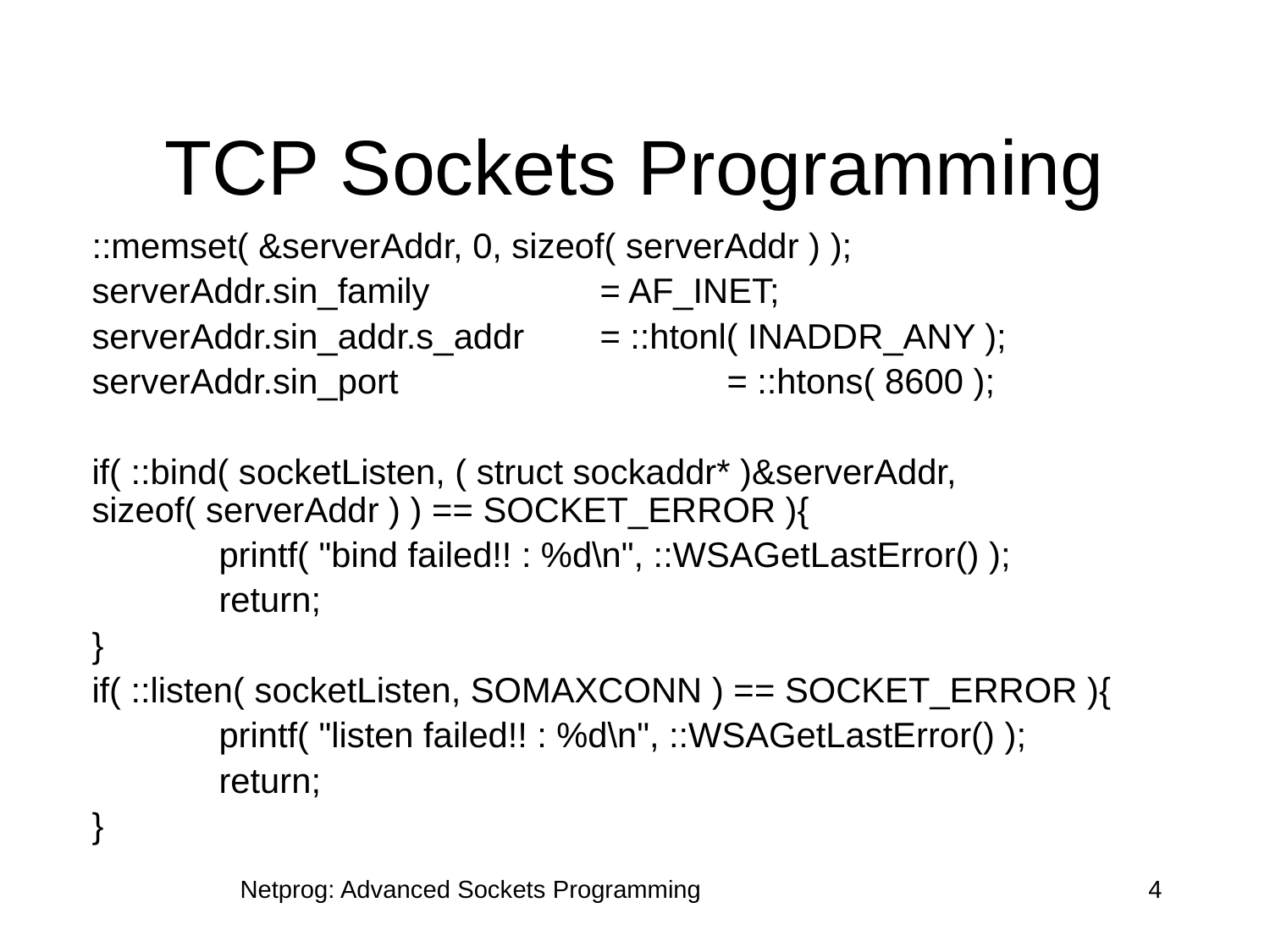

# TCP Sockets Programming
	::memset( &serverAddr, 0, sizeof( serverAddr ) );
	serverAddr.sin_family		= AF_INET;
	serverAddr.sin_addr.s_addr	= ::htonl( INADDR_ANY );
	serverAddr.sin_port			= ::htons( 8600 );

	if( ::bind( socketListen, ( struct sockaddr* )&serverAddr, sizeof( serverAddr ) ) == SOCKET_ERROR ){
		printf( "bind failed!! : %d\n", ::WSAGetLastError() );
		return;
	}
	if( ::listen( socketListen, SOMAXCONN ) == SOCKET_ERROR ){
		printf( "listen failed!! : %d\n", ::WSAGetLastError() );
		return;
	}
Netprog: Advanced Sockets Programming
4